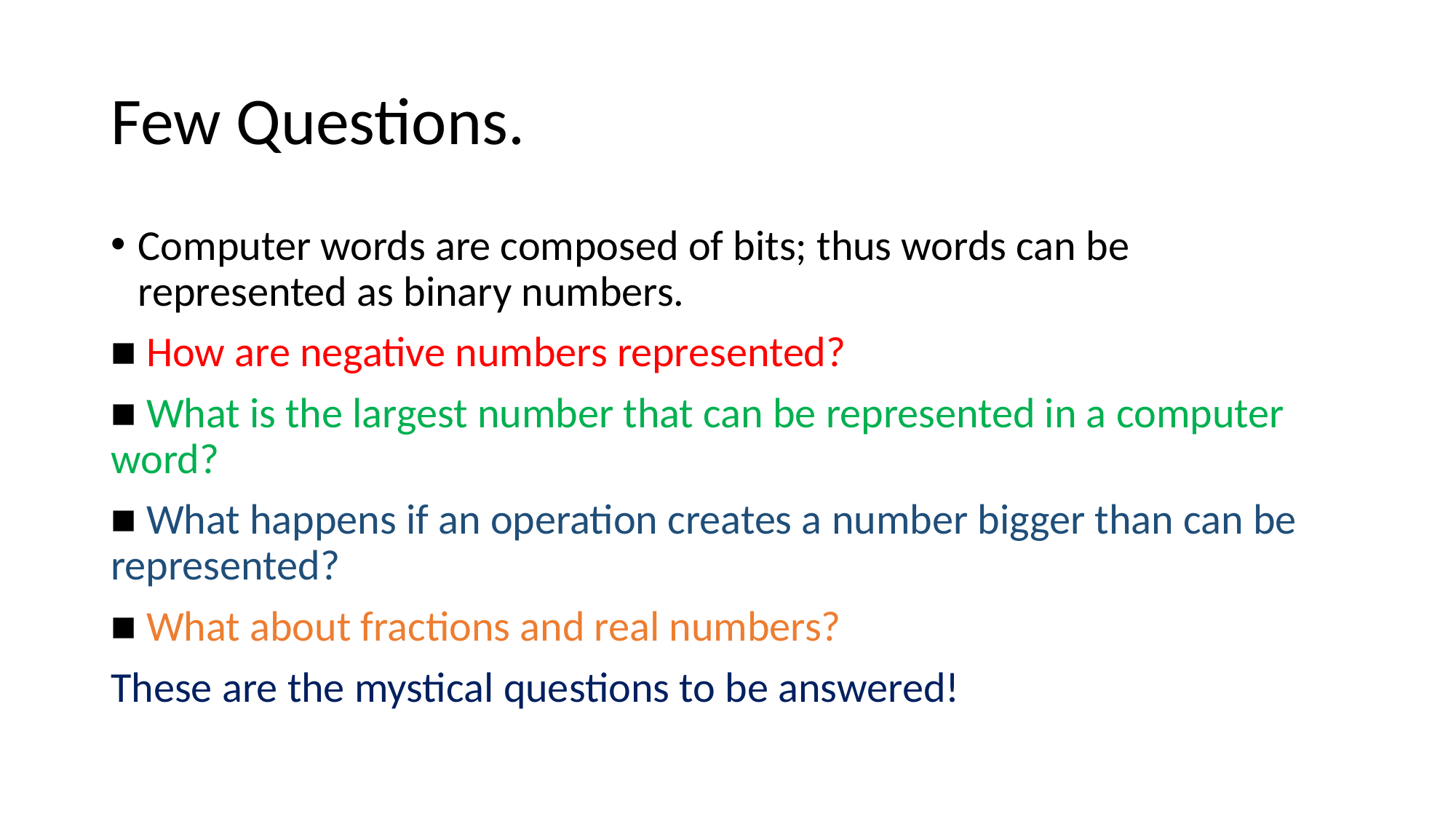

# Few Questions.
Computer words are composed of bits; thus words can be represented as binary numbers.
■ How are negative numbers represented?
■ What is the largest number that can be represented in a computer word?
■ What happens if an operation creates a number bigger than can be represented?
■ What about fractions and real numbers?
These are the mystical questions to be answered!